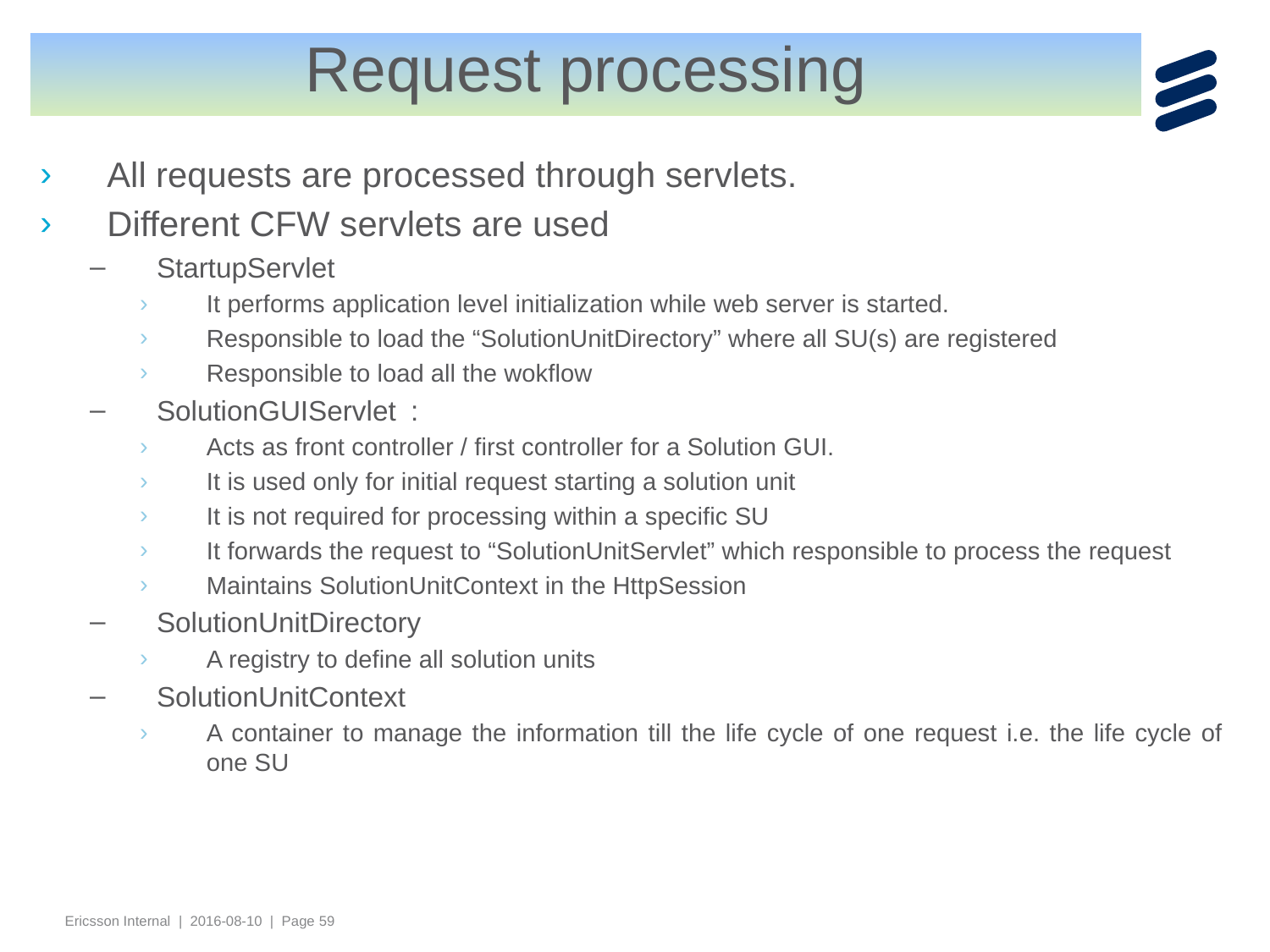

# Request processing
All requests are processed through servlets.
Different CFW servlets are used
StartupServlet
It performs application level initialization while web server is started.
Responsible to load the “SolutionUnitDirectory” where all SU(s) are registered
Responsible to load all the wokflow
SolutionGUIServlet	:
Acts as front controller / first controller for a Solution GUI.
It is used only for initial request starting a solution unit
It is not required for processing within a specific SU
It forwards the request to “SolutionUnitServlet” which responsible to process the request
Maintains SolutionUnitContext in the HttpSession
SolutionUnitDirectory
A registry to define all solution units
SolutionUnitContext
A container to manage the information till the life cycle of one request i.e. the life cycle of one SU